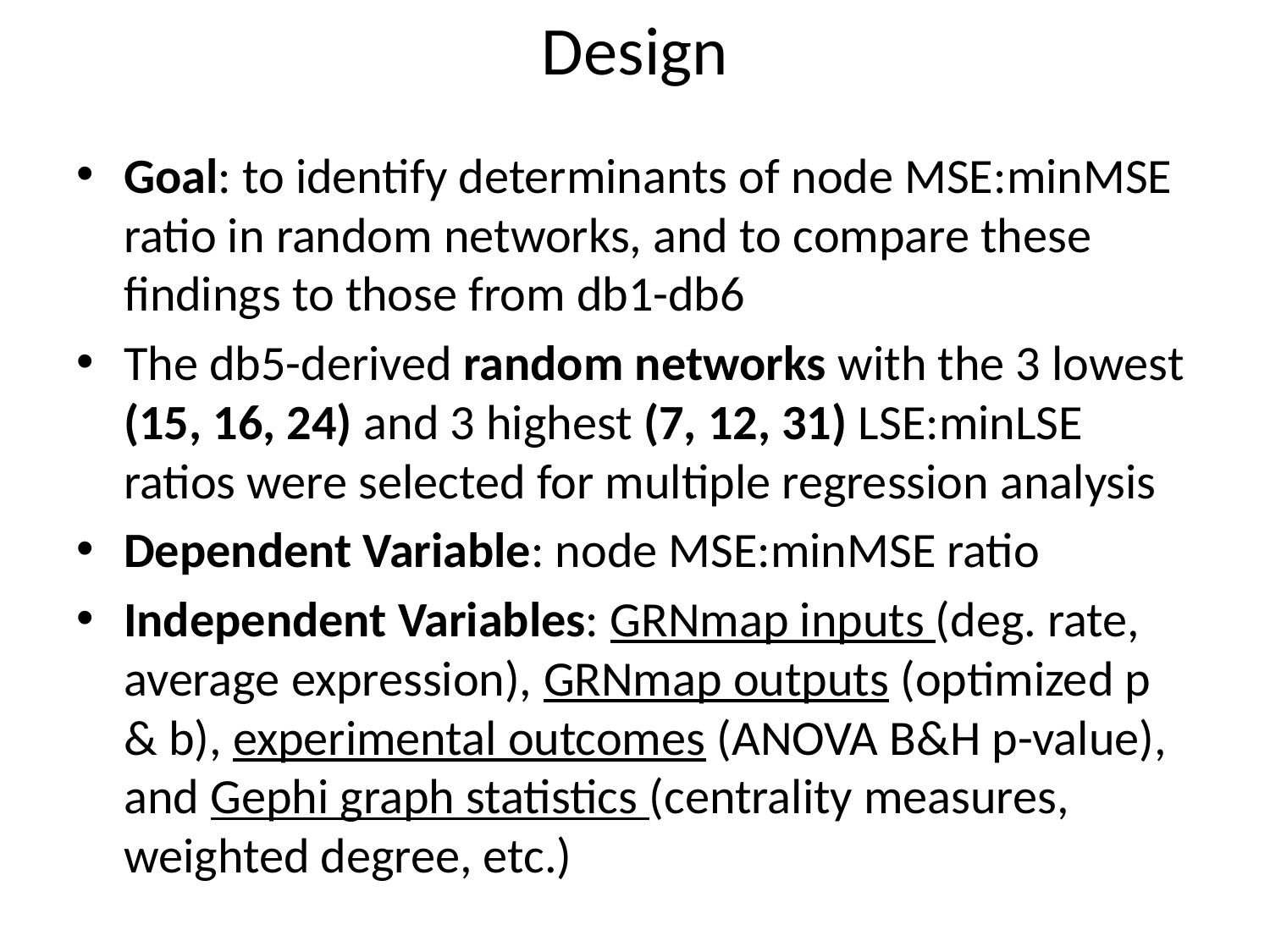

# Design
Goal: to identify determinants of node MSE:minMSE ratio in random networks, and to compare these findings to those from db1-db6
The db5-derived random networks with the 3 lowest (15, 16, 24) and 3 highest (7, 12, 31) LSE:minLSE ratios were selected for multiple regression analysis
Dependent Variable: node MSE:minMSE ratio
Independent Variables: GRNmap inputs (deg. rate, average expression), GRNmap outputs (optimized p & b), experimental outcomes (ANOVA B&H p-value), and Gephi graph statistics (centrality measures, weighted degree, etc.)